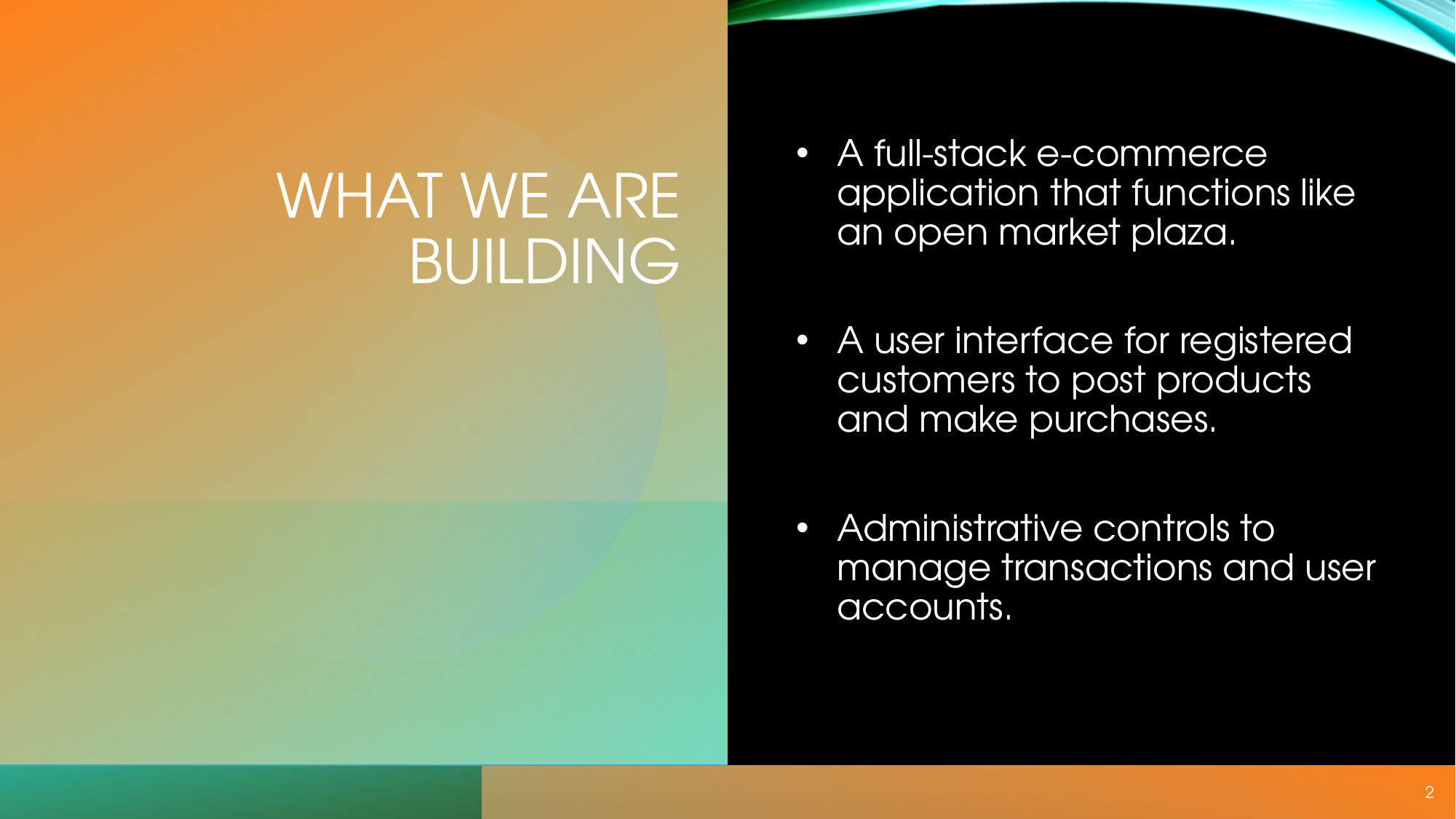

# What we are building
A full-stack e-commerce application that functions like an open market plaza.

A user interface for registered customers to post products and make purchases.

Administrative controls to manage transactions and user accounts.
2